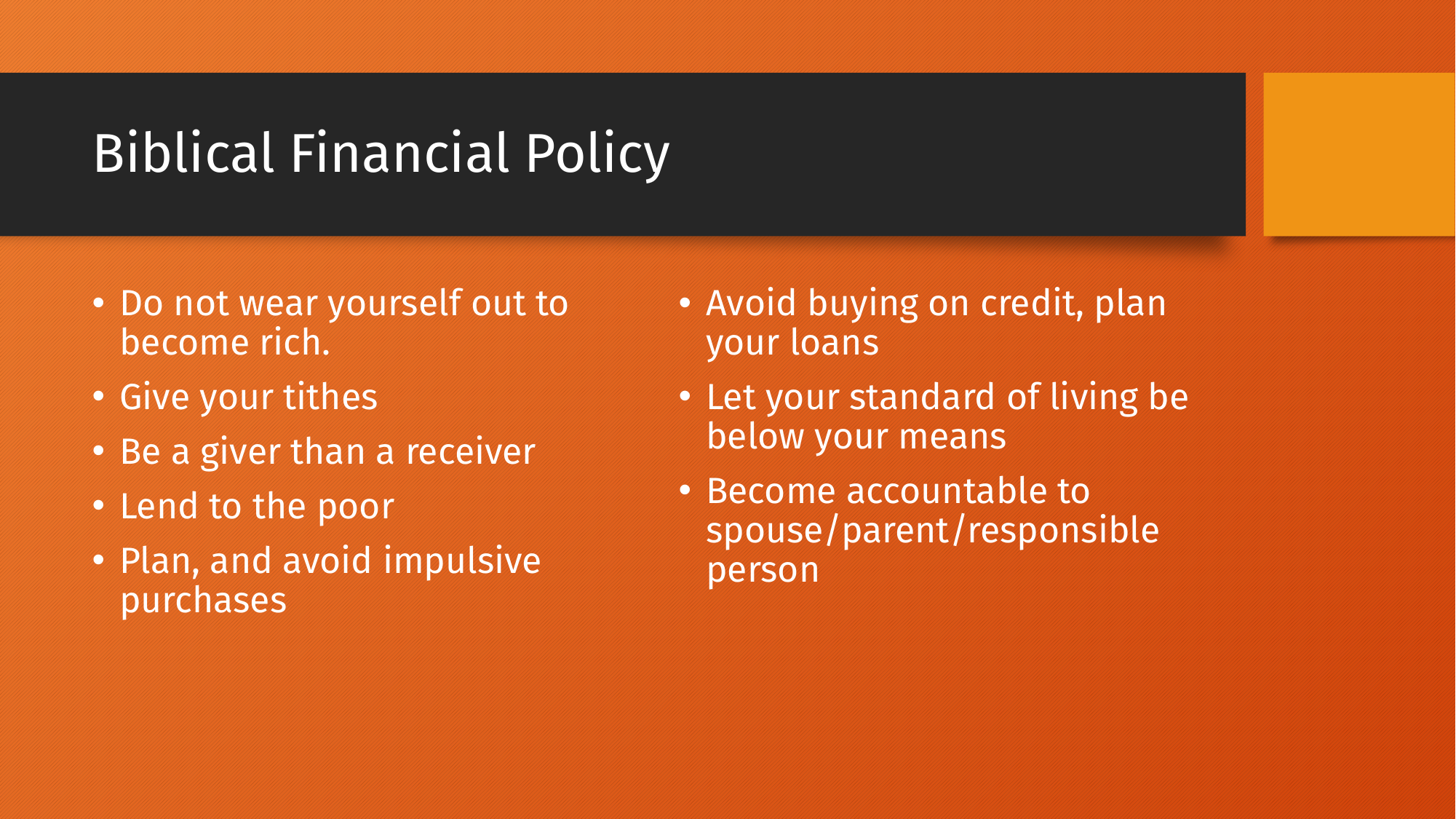

# Biblical Financial Policy
Do not wear yourself out to become rich.
Give your tithes
Be a giver than a receiver
Lend to the poor
Plan, and avoid impulsive purchases

Avoid buying on credit, plan your loans
Let your standard of living be below your means
Become accountable to spouse/parent/responsible person